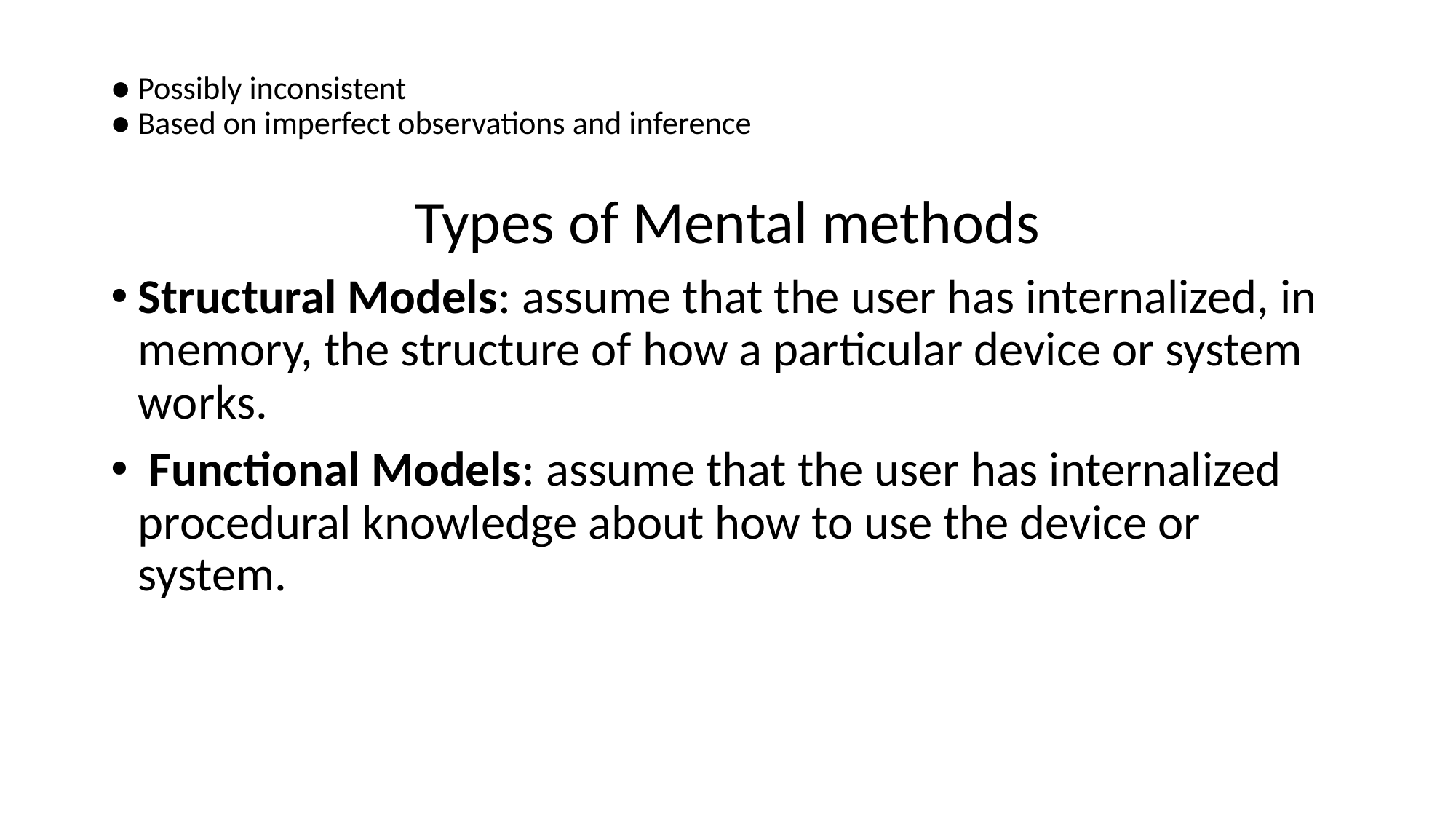

# ● Possibly inconsistent ● Based on imperfect observations and inference
Types of Mental methods
Structural Models: assume that the user has internalized, in memory, the structure of how a particular device or system works.
 Functional Models: assume that the user has internalized procedural knowledge about how to use the device or system.